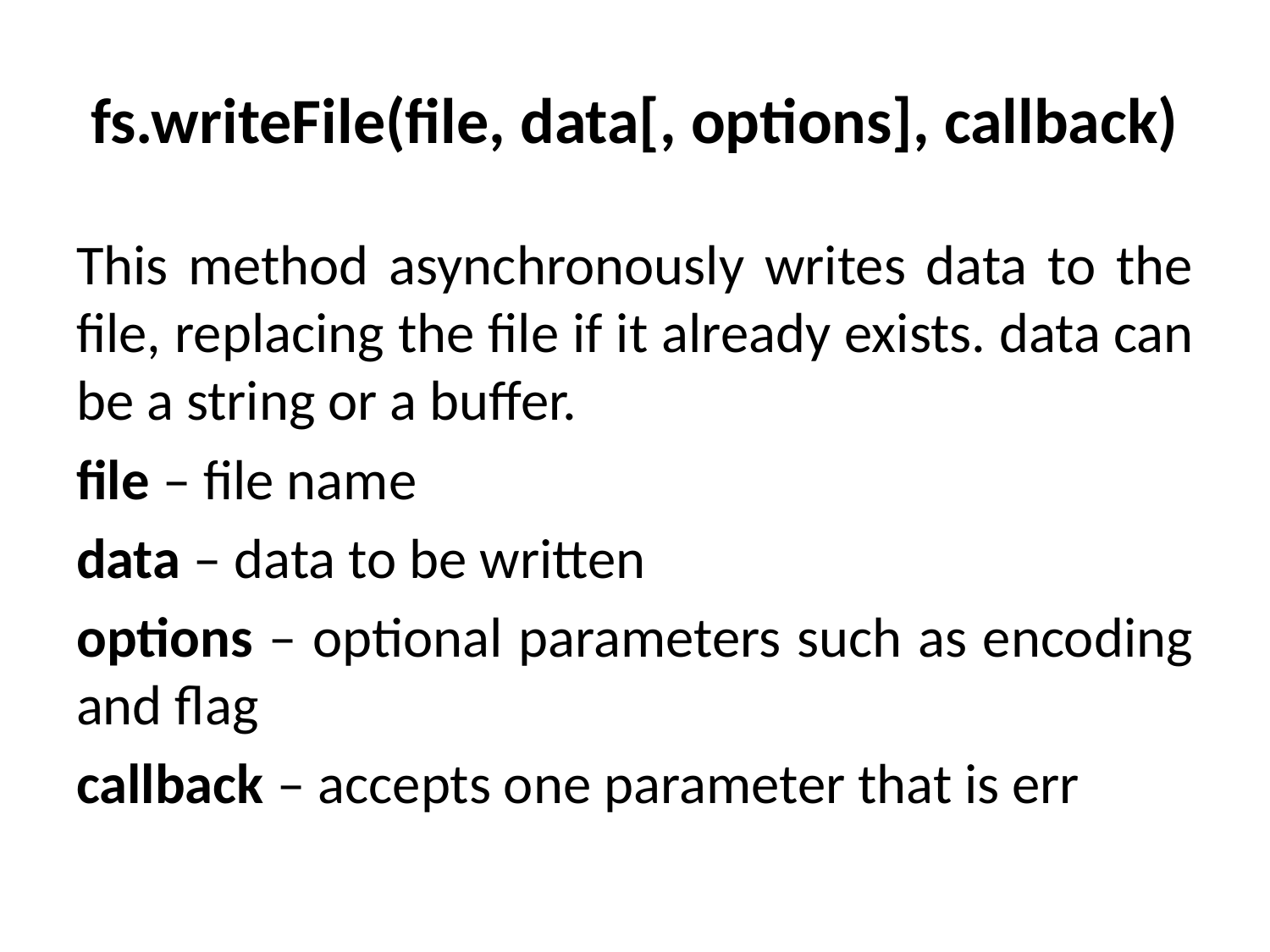

# fs.writeFile(file, data[, options], callback)
This method asynchronously writes data to the file, replacing the file if it already exists. data can be a string or a buffer.
file – file name
data – data to be written
options – optional parameters such as encoding and flag
callback – accepts one parameter that is err